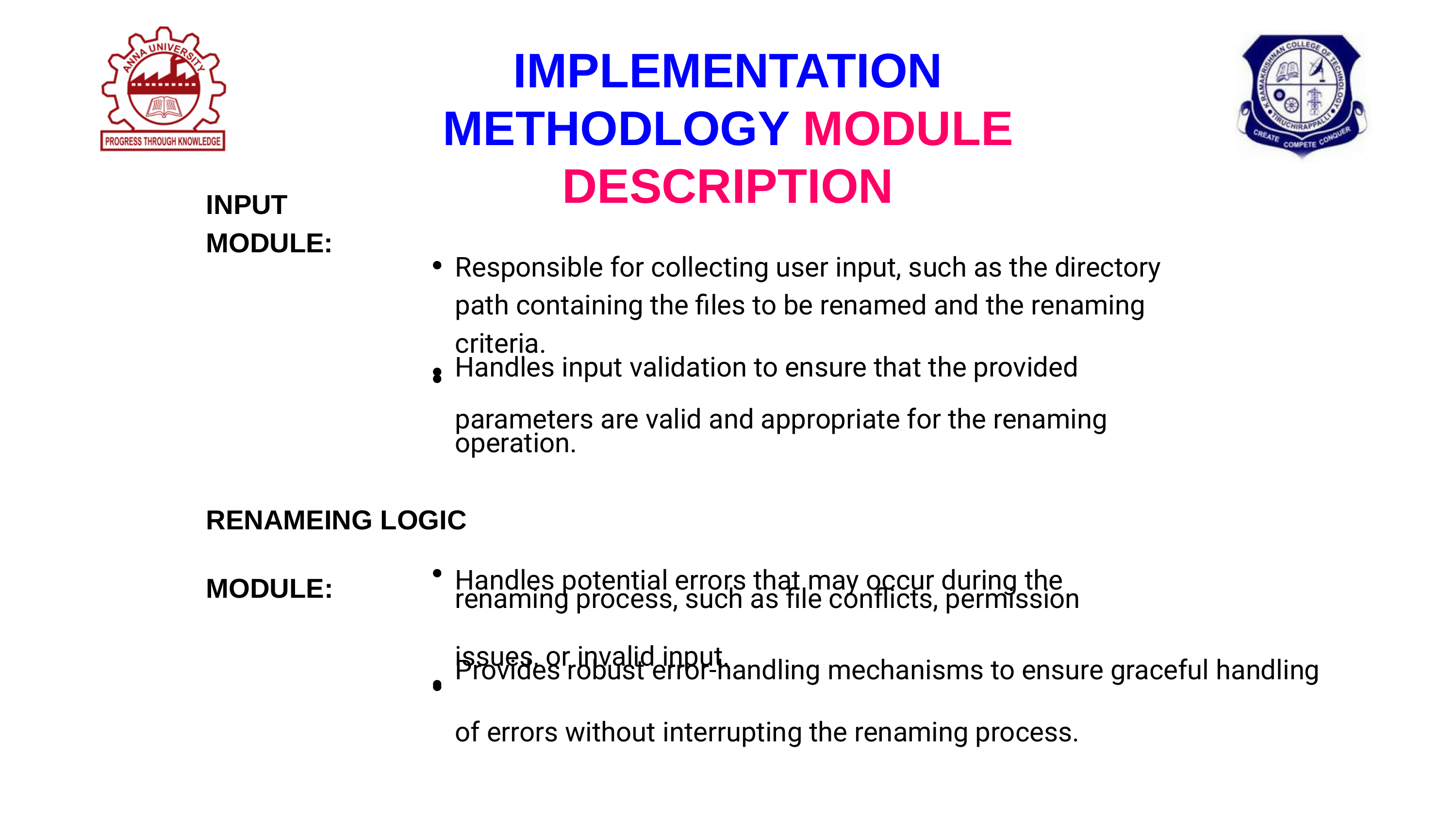

IMPLEMENTATION METHODLOGY MODULE DESCRIPTION
INPUT MODULE:
Responsible for collecting user input, such as the directory path containing the files to be renamed and the renaming criteria.
Handles input validation to ensure that the provided
parameters are valid and appropriate for the renaming
operation.

RENAMEING LOGIC MODULE:
Handles potential errors that may occur during the
renaming process, such as file conflicts, permission
issues, or invalid input.
Provides robust error-handling mechanisms to ensure graceful handling
of errors without interrupting the renaming process.